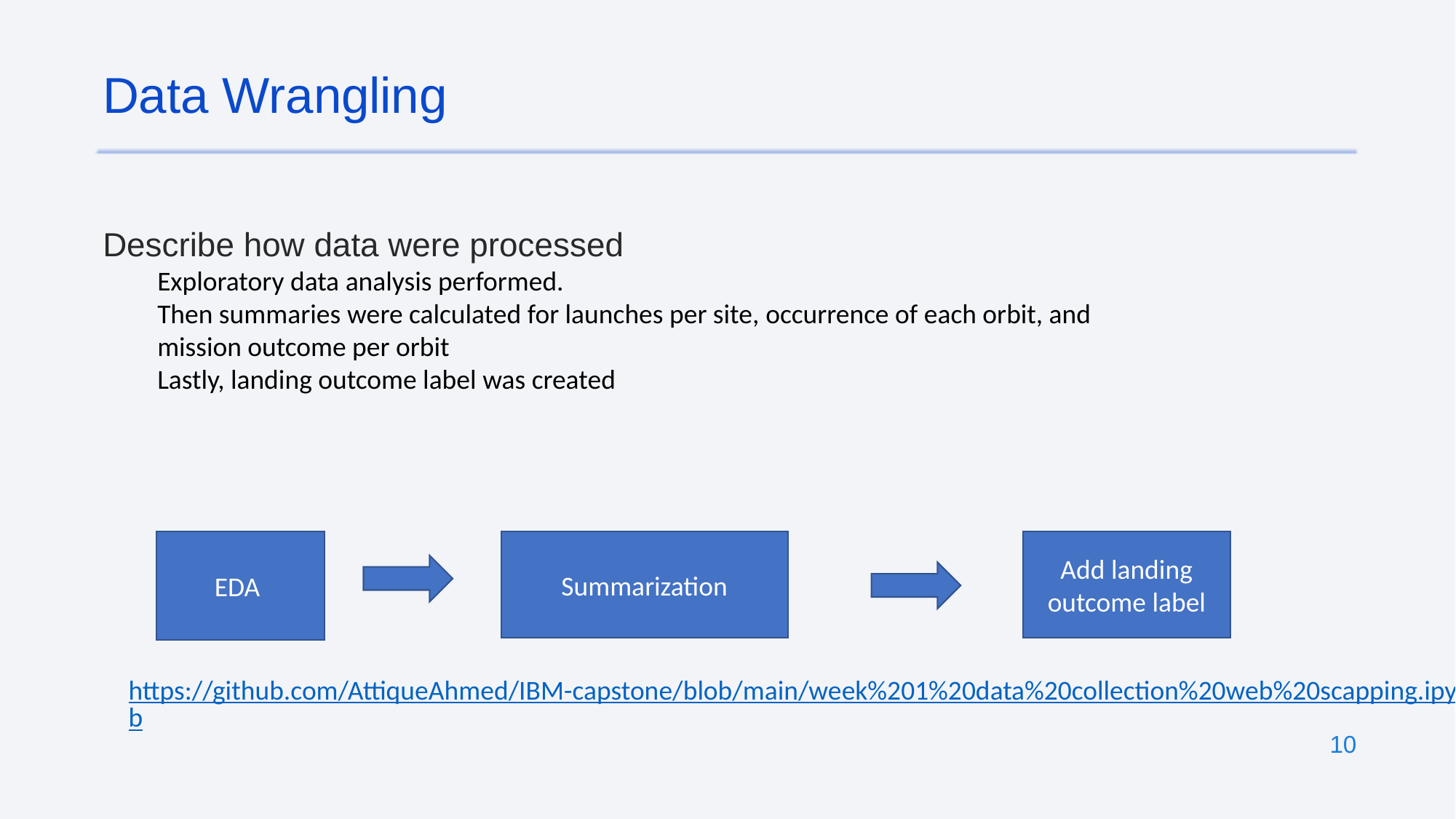

Data Wrangling
Describe how data were processed
Exploratory data analysis performed.
Then summaries were calculated for launches per site, occurrence of each orbit, and mission outcome per orbit
Lastly, landing outcome label was created
Add landing outcome label
Summarization
EDA

https://github.com/AttiqueAhmed/IBM-capstone/blob/main/week%201%20data%20collection%20web%20scapping.ipynb

10